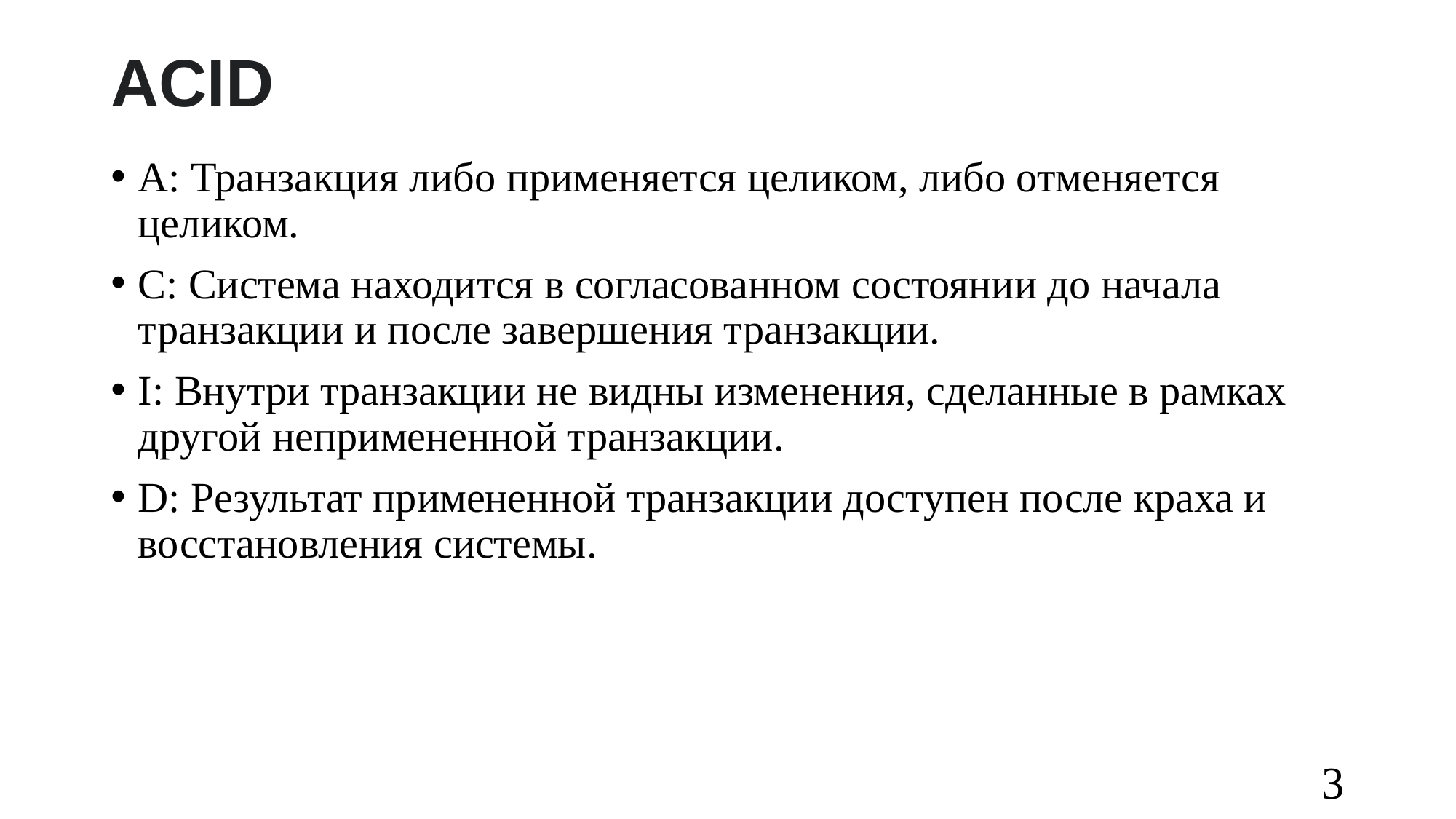

# ACID
A: Транзакция либо применяется целиком, либо отменяется целиком.
C: Система находится в согласованном состоянии до начала транзакции и после завершения транзакции.
I: Внутри транзакции не видны изменения, сделанные в рамках другой непримененной транзакции.
D: Результат примененной транзакции доступен после краха и восстановления системы.
3